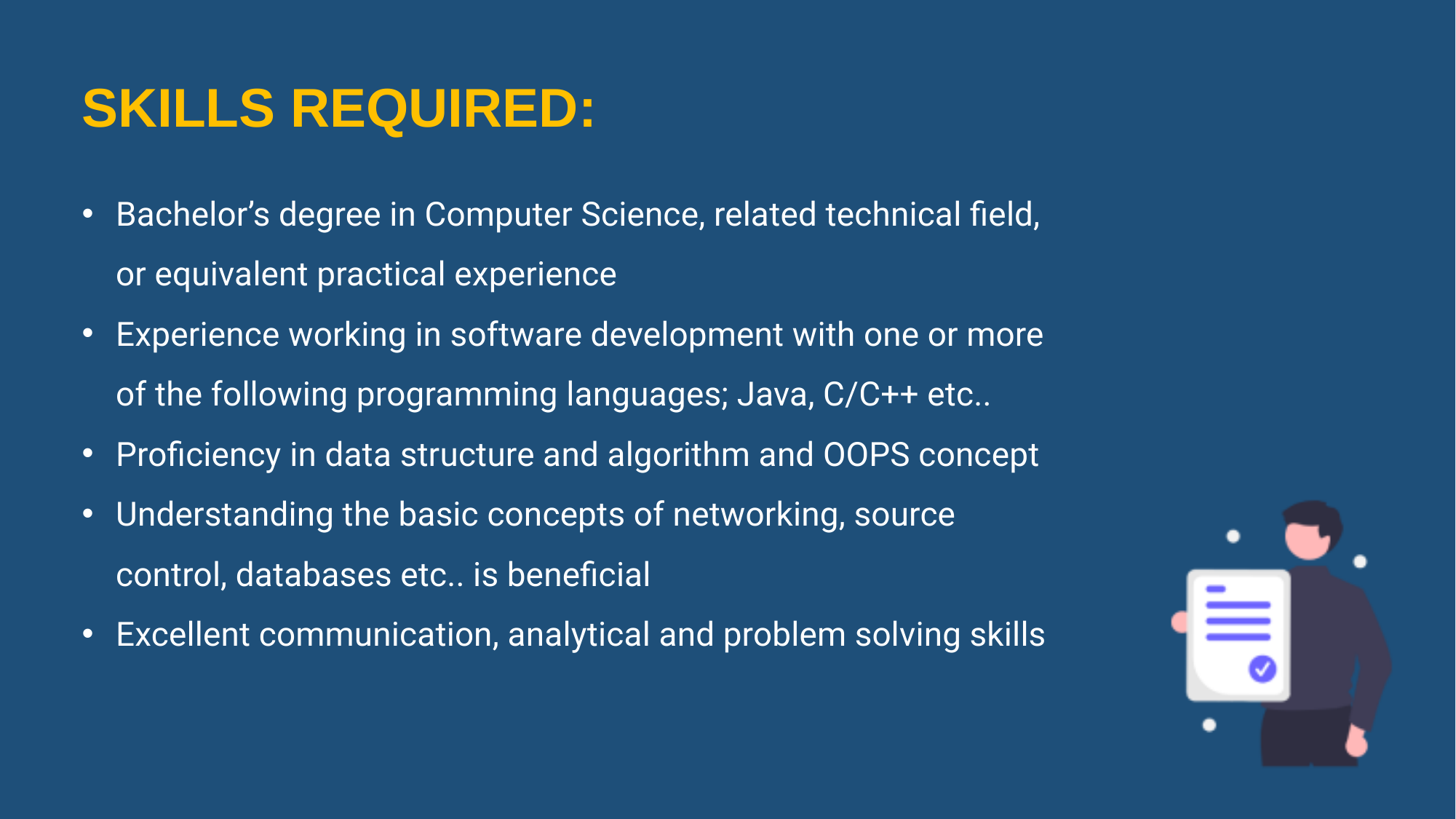

SKILLS REQUIRED:
Bachelor’s degree in Computer Science, related technical field, or equivalent practical experience
Experience working in software development with one or more of the following programming languages; Java, C/C++ etc..
Proficiency in data structure and algorithm and OOPS concept
Understanding the basic concepts of networking, source control, databases etc.. is beneficial
Excellent communication, analytical and problem solving skills